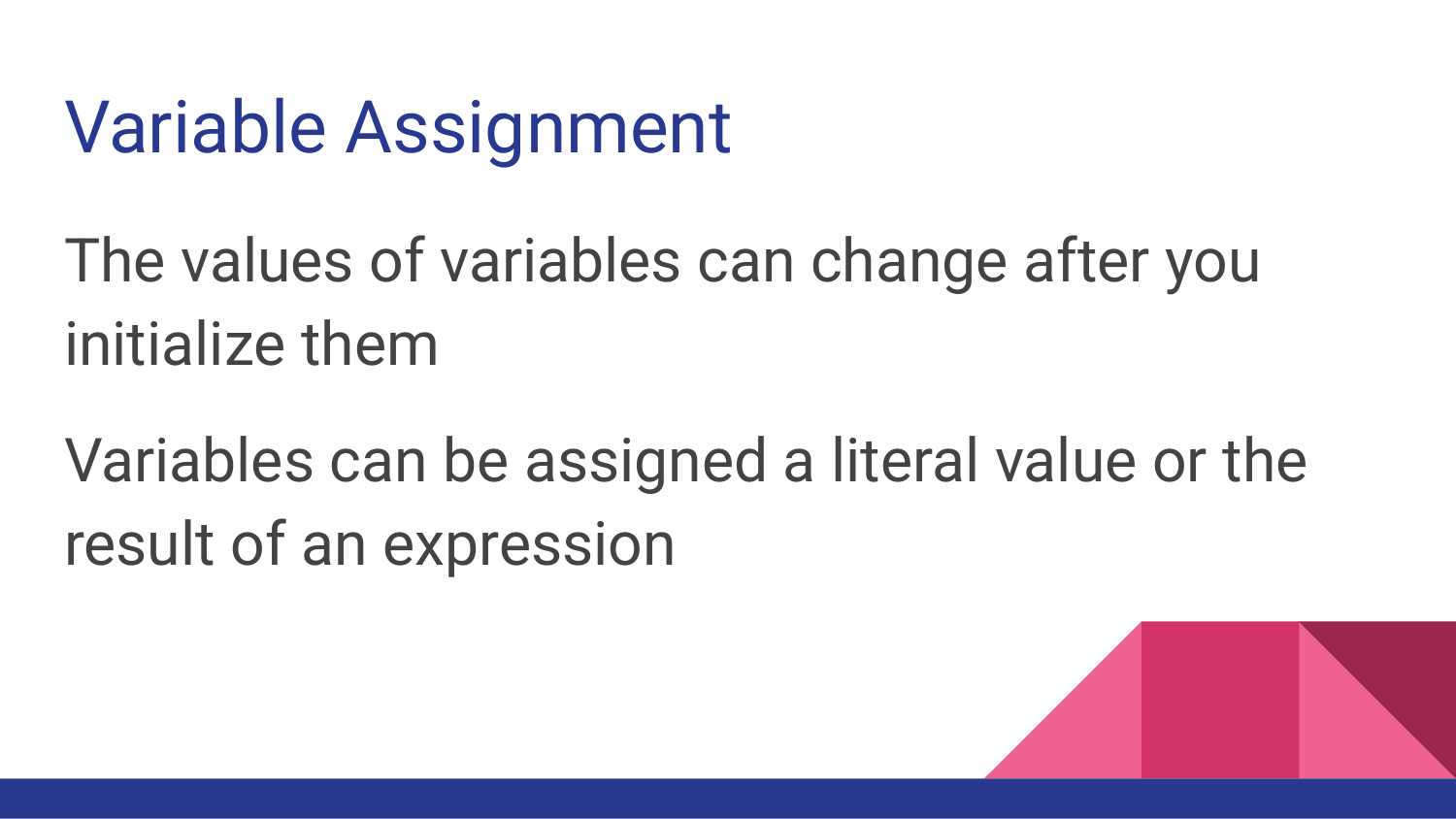

# Variable Assignment
The values of variables can change after you initialize them
Variables can be assigned a literal value or the result of an expression